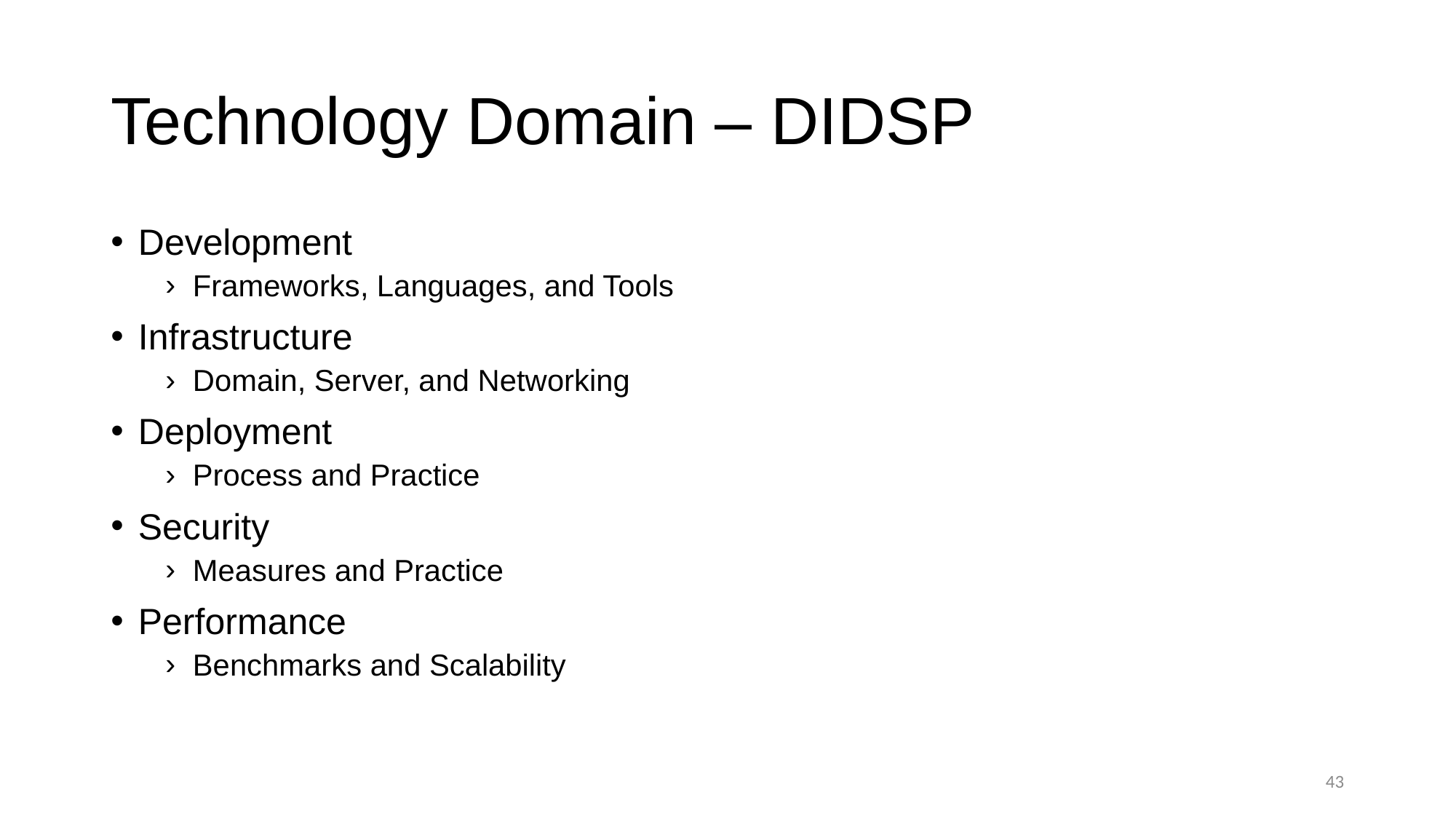

# Technology Domain – DIDSP
Development
Frameworks, Languages, and Tools
Infrastructure
Domain, Server, and Networking
Deployment
Process and Practice
Security
Measures and Practice
Performance
Benchmarks and Scalability

43